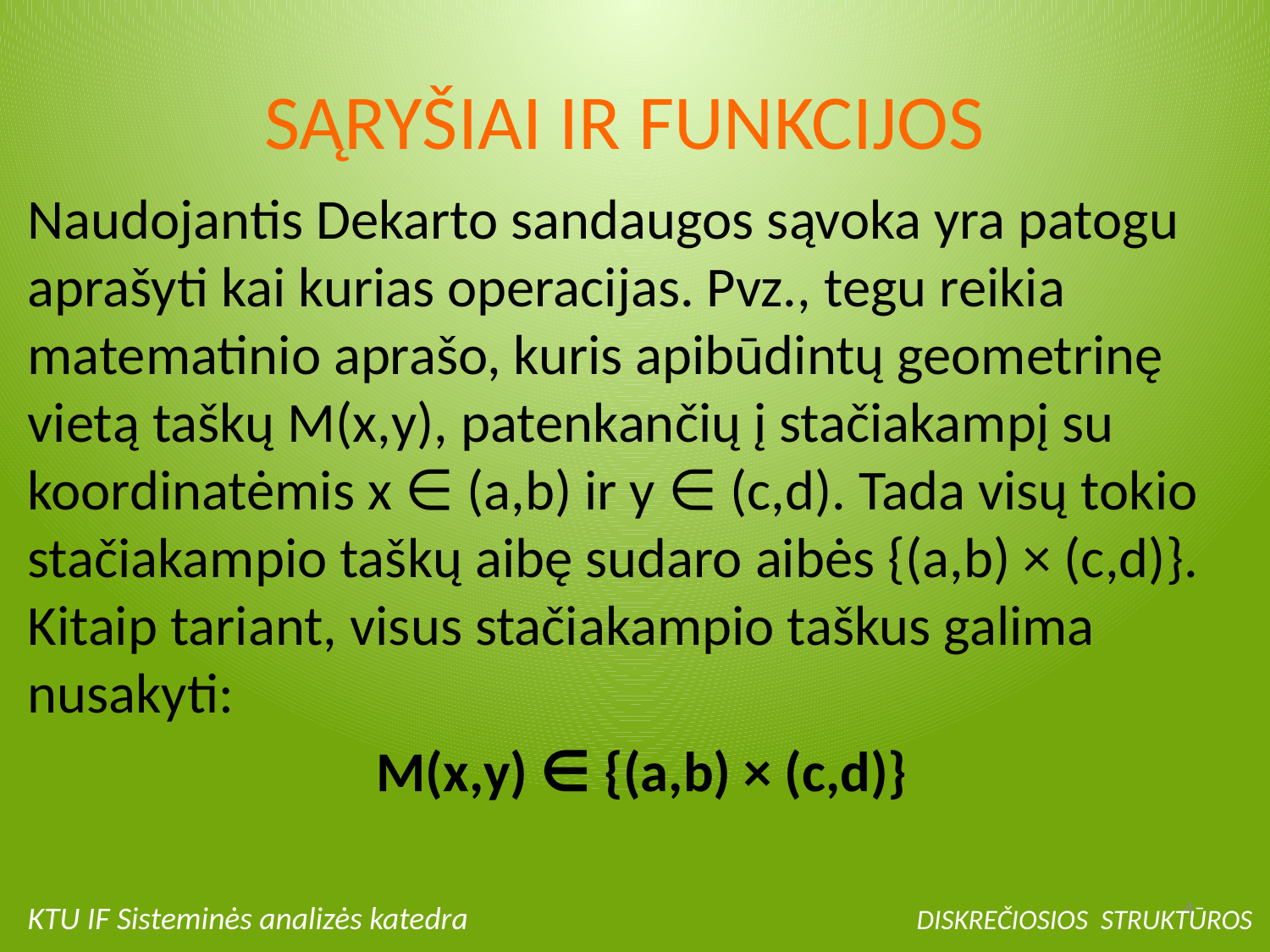

# SĄRYŠIAI IR FUNKCIJOS
Naudojantis Dekarto sandaugos sąvoka yra patogu aprašyti kai kurias operacijas. Pvz., tegu reikia matematinio aprašo, kuris apibūdintų geometrinę vietą taškų M(x,y), patenkančių į stačiakampį su koordinatėmis x ∈ (a,b) ir y ∈ (c,d). Tada visų tokio stačiakampio taškų aibę sudaro aibės {(a,b) × (c,d)}. Kitaip tariant, visus stačiakampio taškus galima nusakyti:
M(x,y) ∈ {(a,b) × (c,d)}

KTU IF Sisteminės analizės katedra                                 		DISKREČIOSIOS  STRUKTŪROS
4